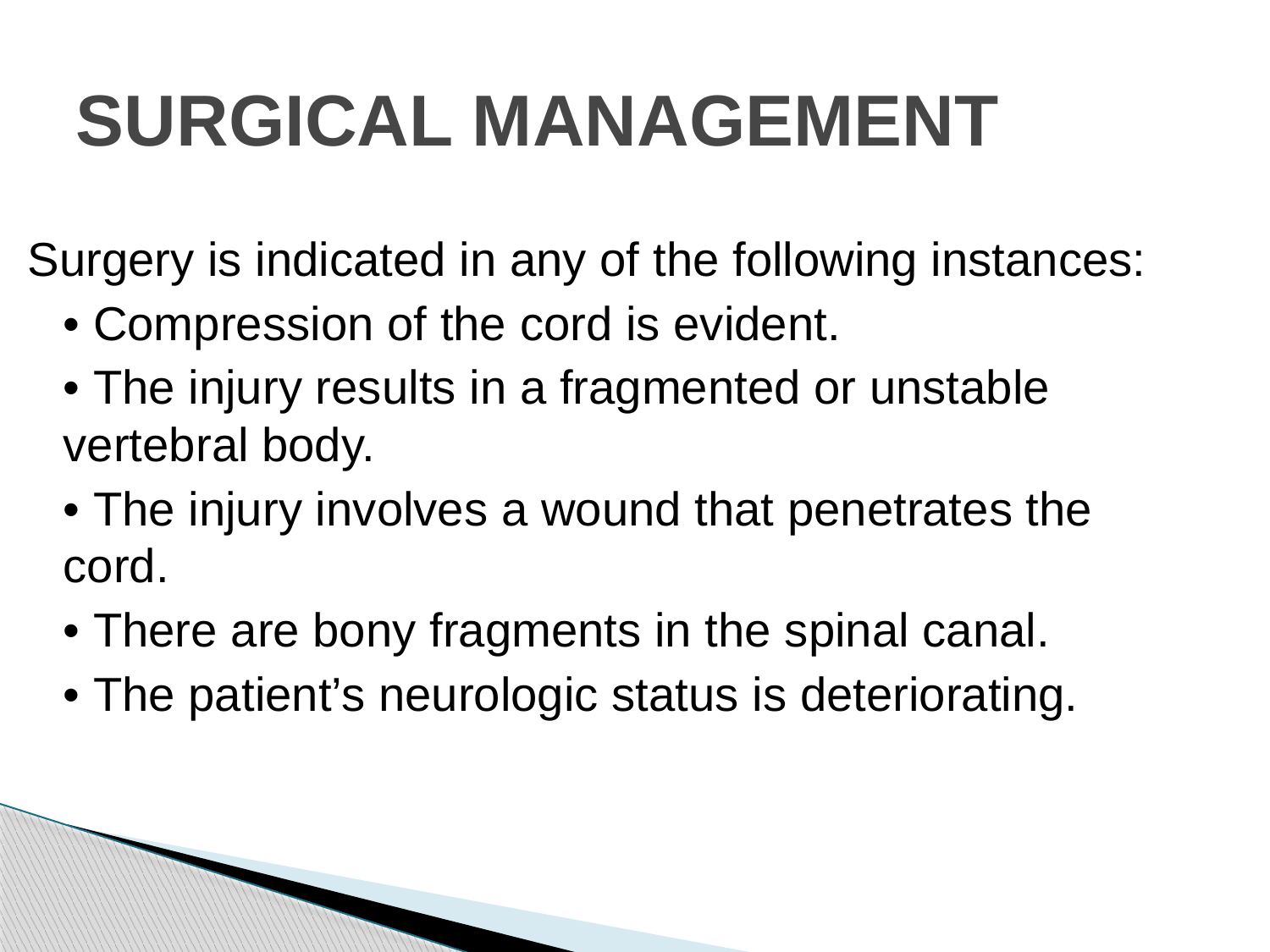

# SURGICAL MANAGEMENT
Surgery is indicated in any of the following instances:
	• Compression of the cord is evident.
	• The injury results in a fragmented or unstable vertebral body.
	• The injury involves a wound that penetrates the cord.
	• There are bony fragments in the spinal canal.
	• The patient’s neurologic status is deteriorating.